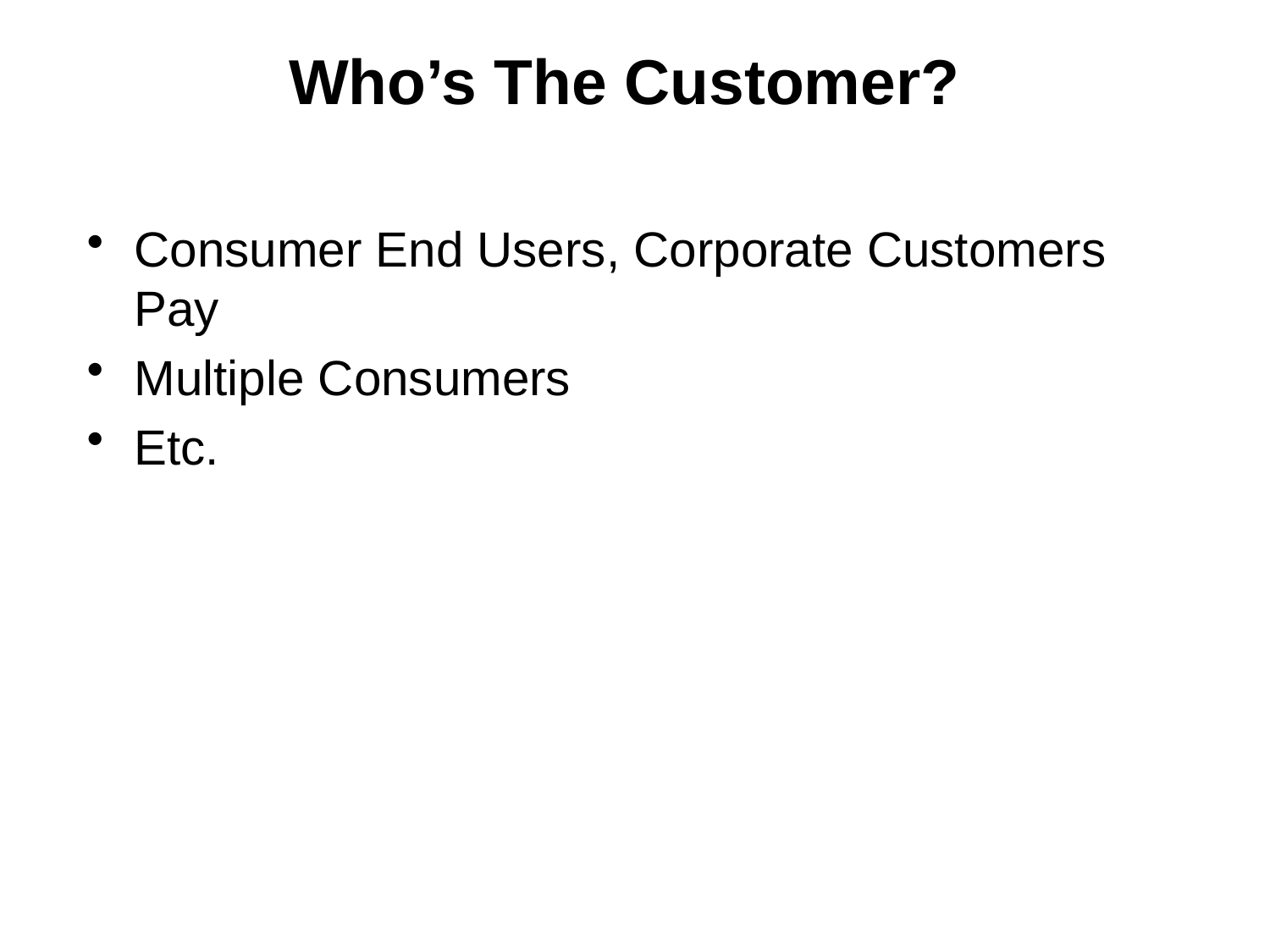

# Who’s The Customer?
Consumer End Users, Corporate Customers Pay
Multiple Consumers
Etc.